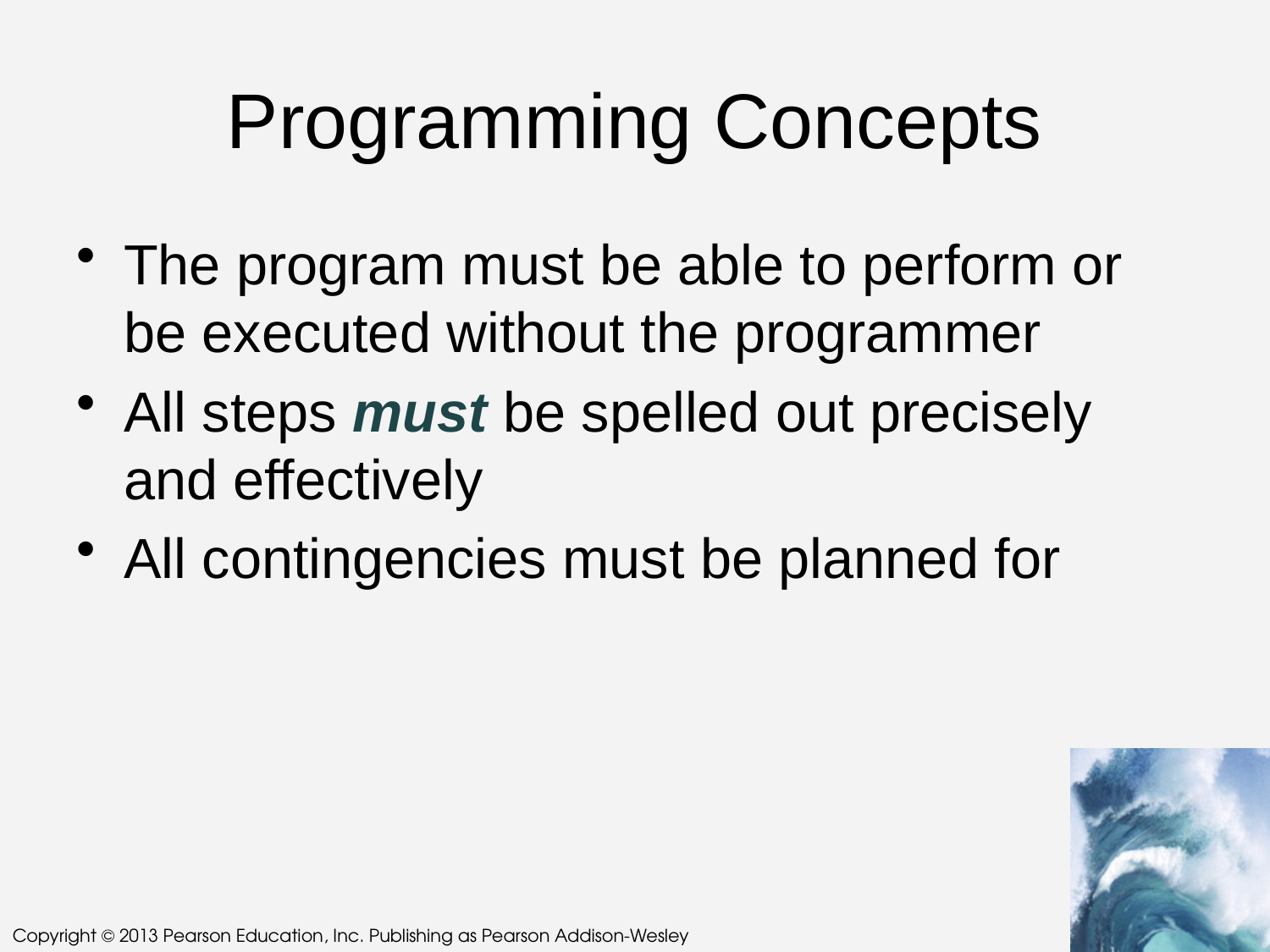

# Programming Concepts
The program must be able to perform or be executed without the programmer
All steps must be spelled out precisely and effectively
All contingencies must be planned for